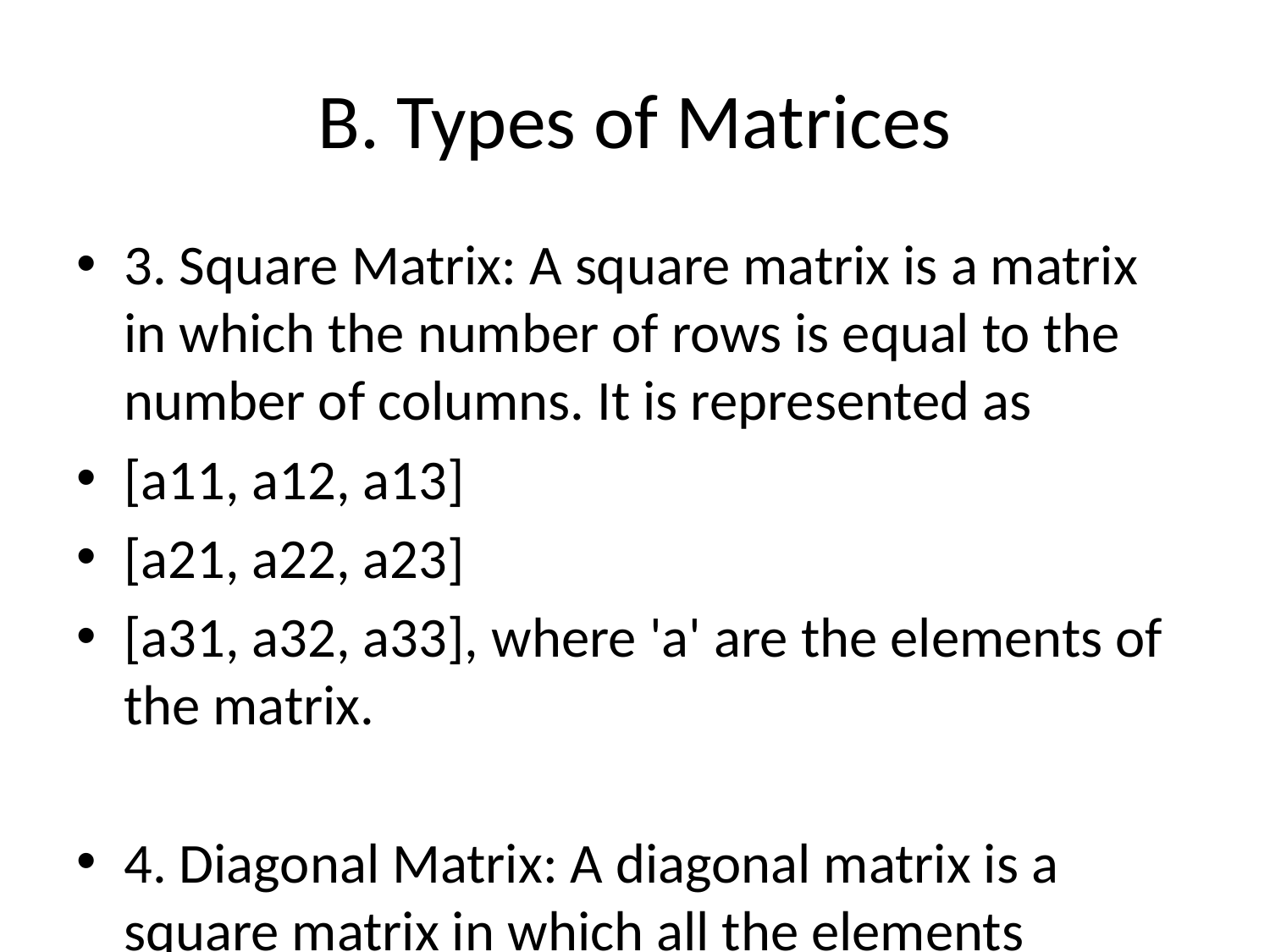

# B. Types of Matrices
3. Square Matrix: A square matrix is a matrix in which the number of rows is equal to the number of columns. It is represented as
[a11, a12, a13]
[a21, a22, a23]
[a31, a32, a33], where 'a' are the elements of the matrix.

4. Diagonal Matrix: A diagonal matrix is a square matrix in which all the elements outside the main diagonal are zero. It is represented as
[a11, 0, 0]
[0, a22, 0]